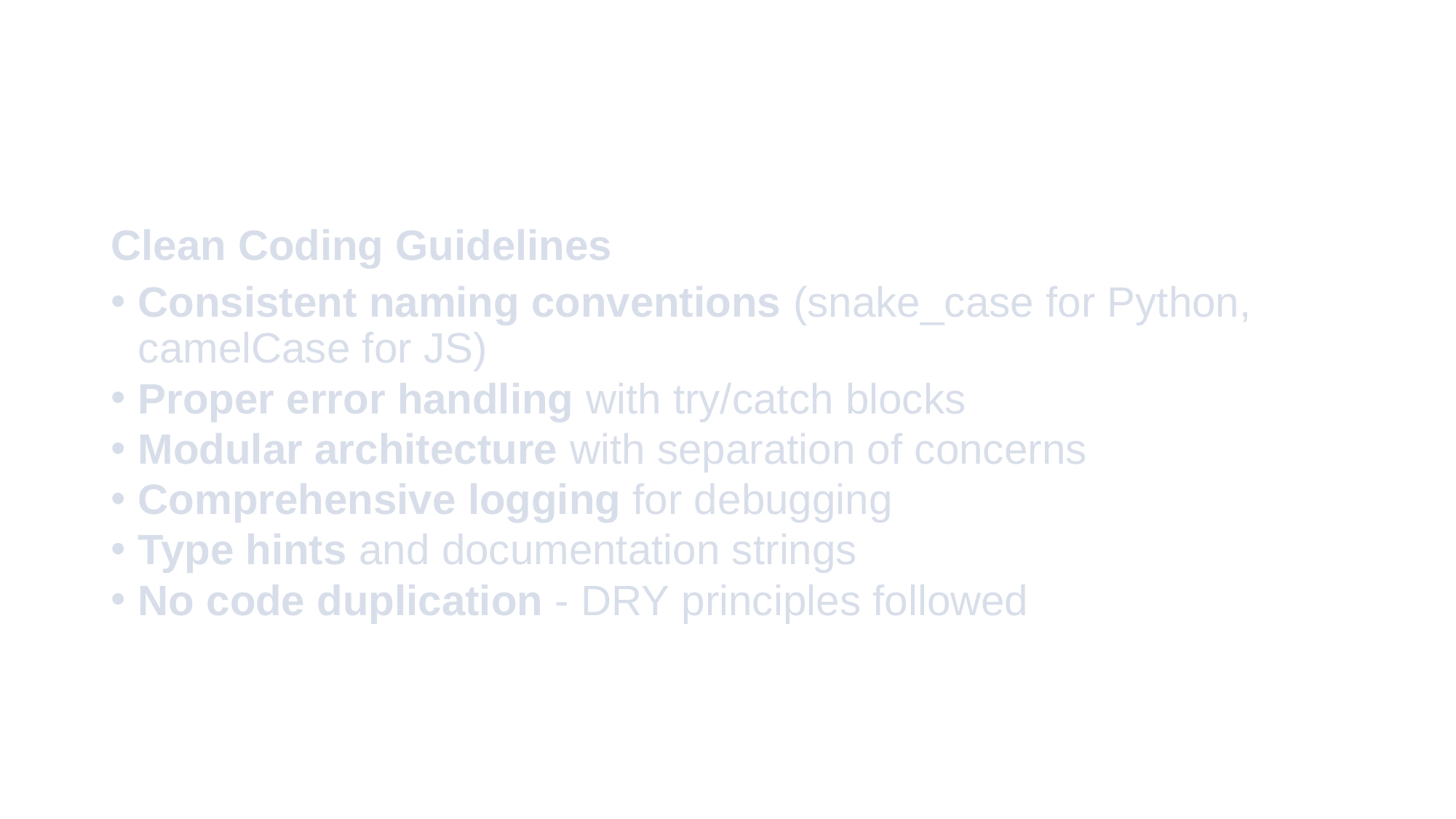

#
Clean Coding Guidelines
Consistent naming conventions (snake_case for Python, camelCase for JS)
Proper error handling with try/catch blocks
Modular architecture with separation of concerns
Comprehensive logging for debugging
Type hints and documentation strings
No code duplication - DRY principles followed